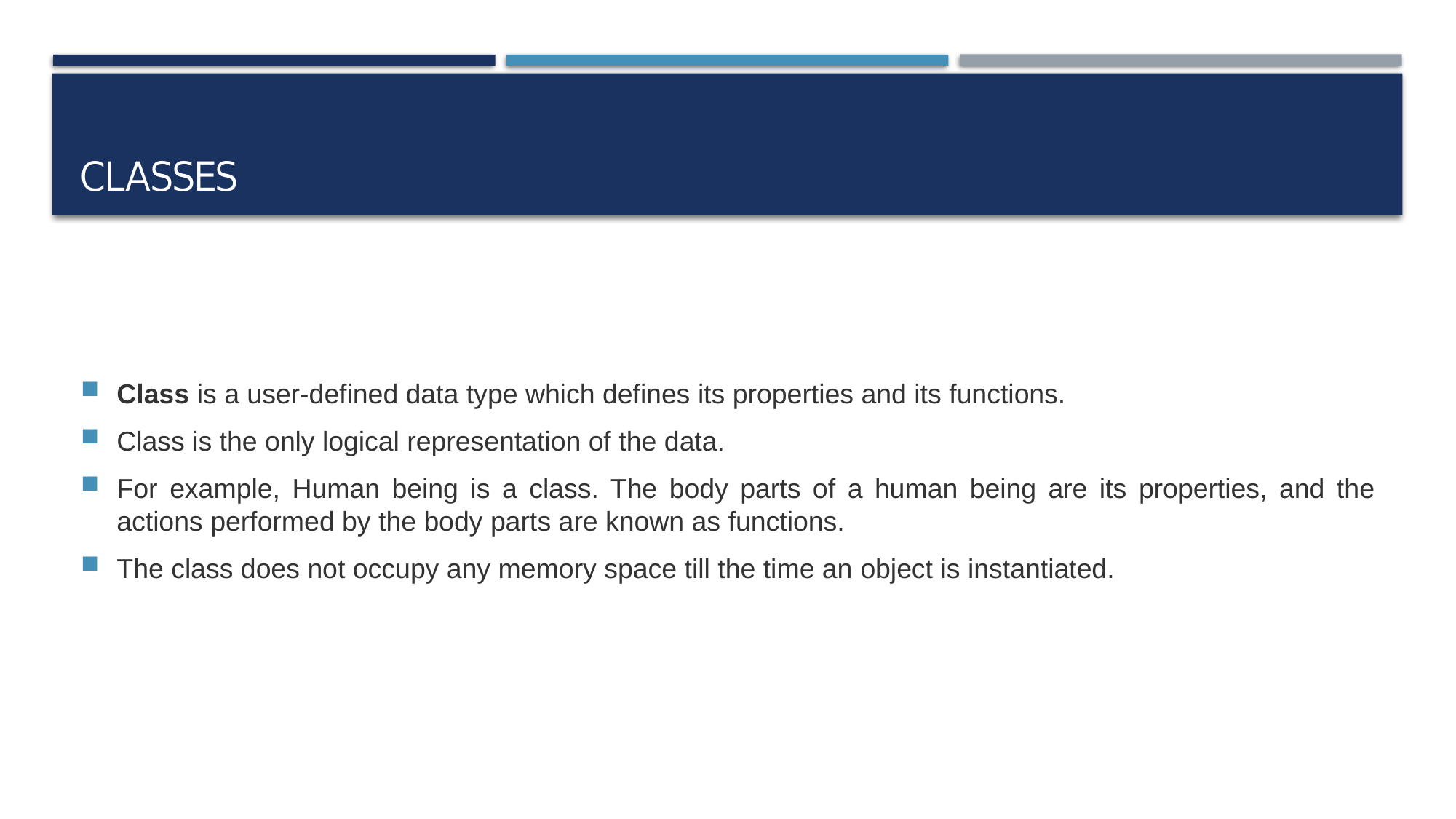

# Classes
Class is a user-defined data type which defines its properties and its functions.
Class is the only logical representation of the data.
For example, Human being is a class. The body parts of a human being are its properties, and the actions performed by the body parts are known as functions.
The class does not occupy any memory space till the time an object is instantiated.